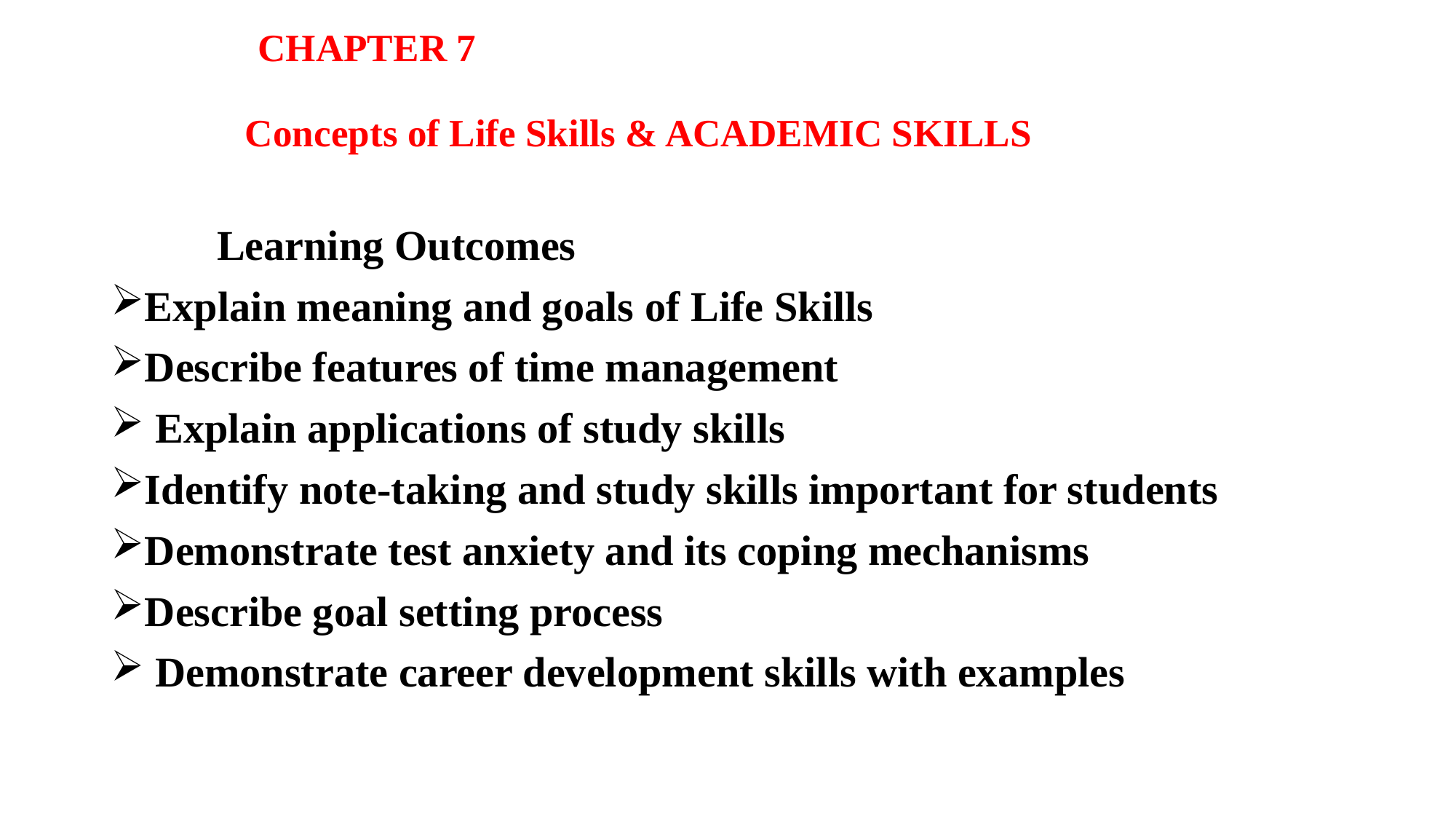

# CHAPTER 7 Concepts of Life Skills & ACADEMIC SKILLS
           Learning Outcomes
Explain meaning and goals of Life Skills
Describe features of time management
 Explain applications of study skills
Identify note-taking and study skills important for students
Demonstrate test anxiety and its coping mechanisms
Describe goal setting process
 Demonstrate career development skills with examples